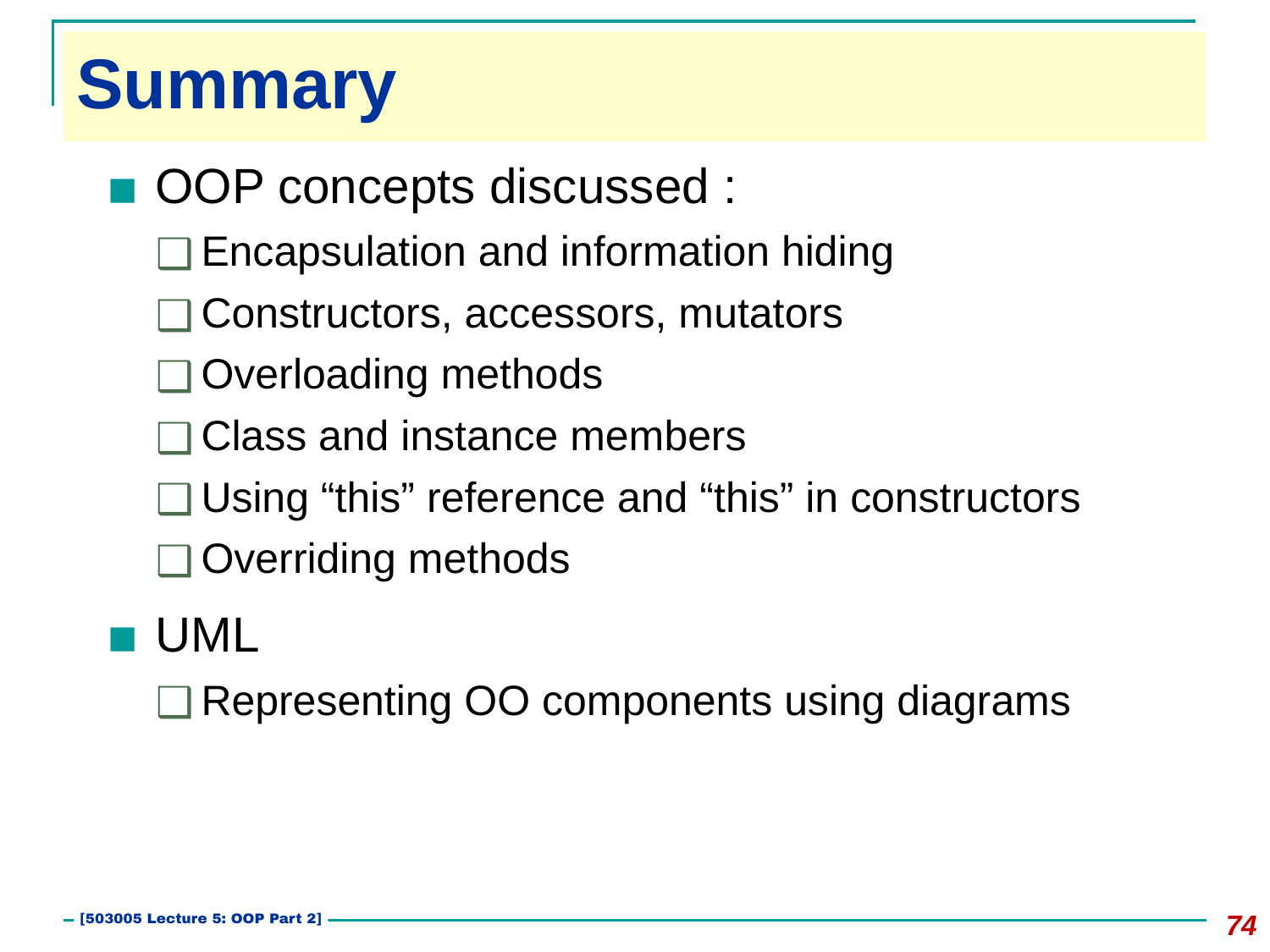

# Summary
OOP concepts discussed :
Encapsulation and information hiding
Constructors, accessors, mutators
Overloading methods
Class and instance members
Using “this” reference and “this” in constructors
Overriding methods
UML
Representing OO components using diagrams
74
[503005 Lecture 5: OOP Part 2]